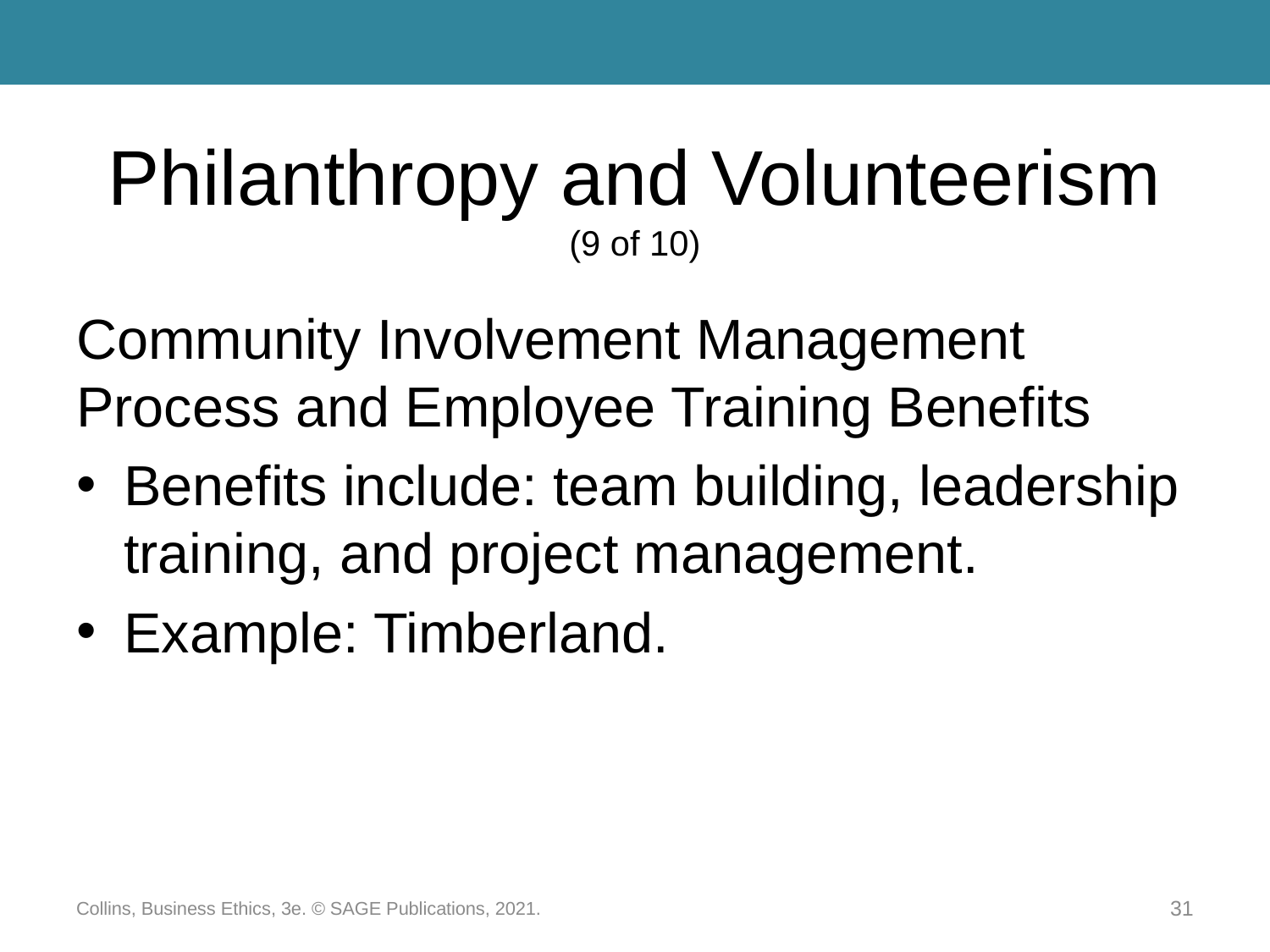

# Philanthropy and Volunteerism (9 of 10)
Community Involvement Management Process and Employee Training Benefits
Benefits include: team building, leadership training, and project management.
Example: Timberland.
Collins, Business Ethics, 3e. © SAGE Publications, 2021.
31